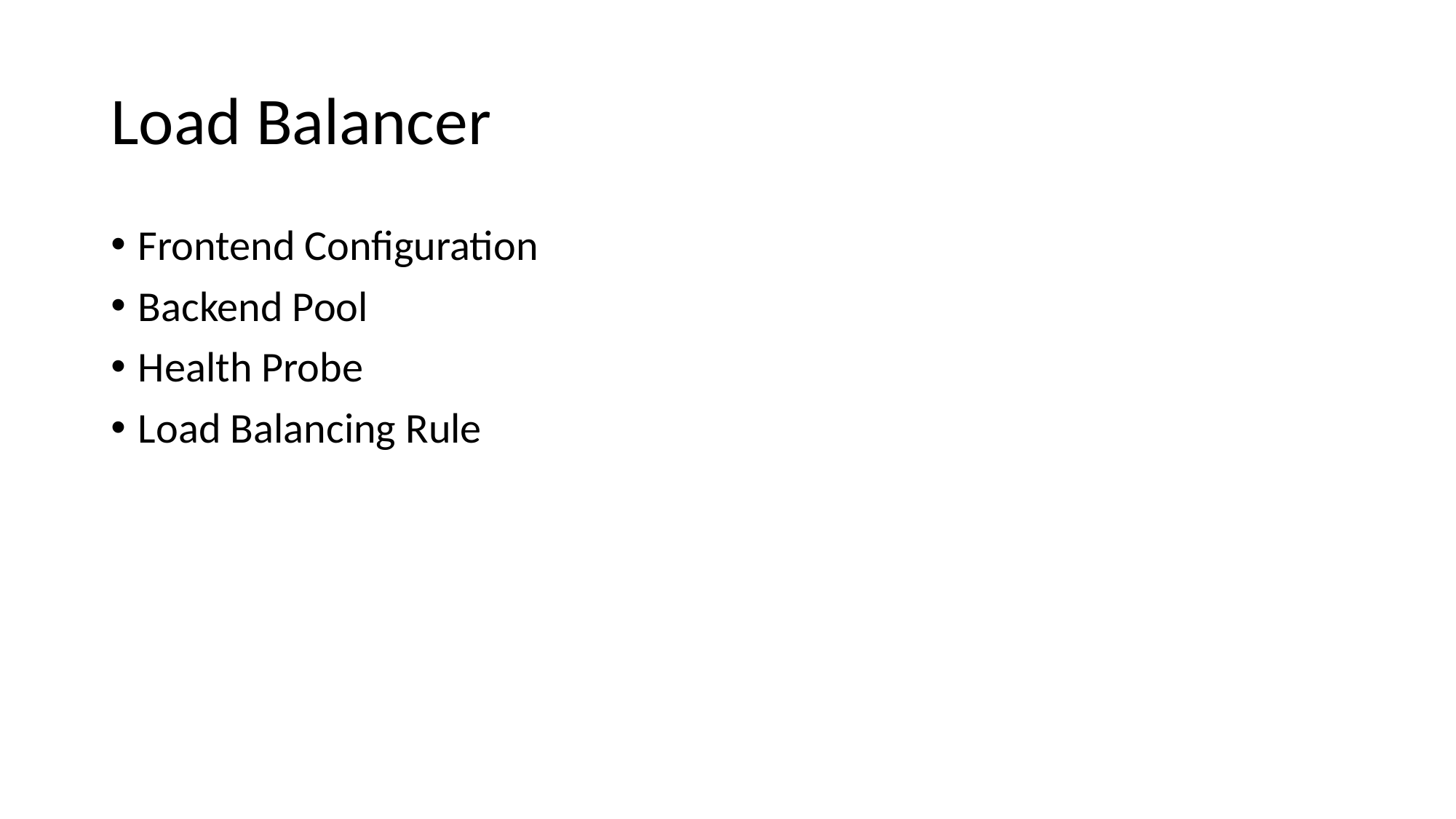

# Load Balancer
Frontend Configuration
Backend Pool
Health Probe
Load Balancing Rule